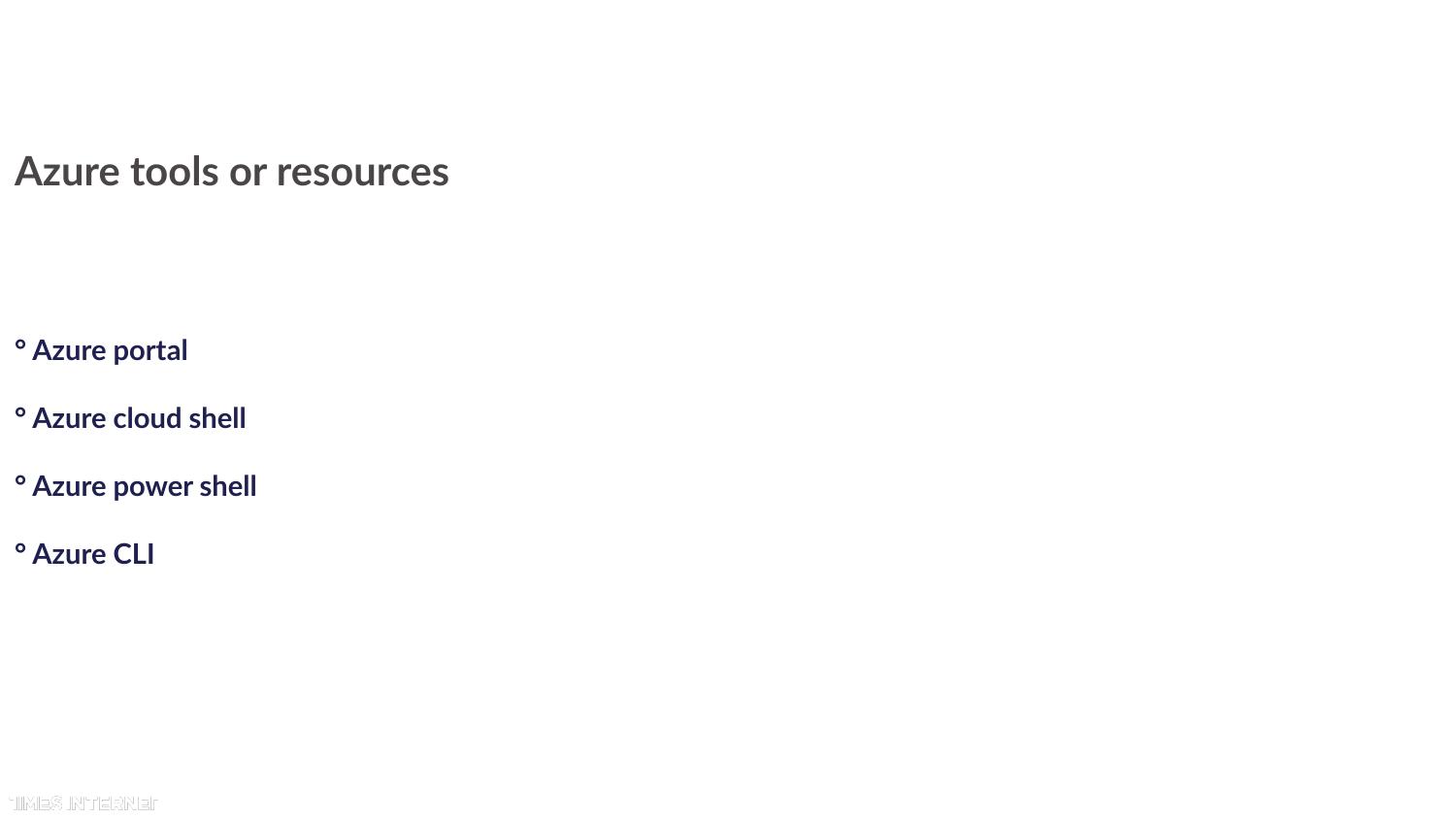

# Azure tools or resources
° Azure portal

° Azure cloud shell

° Azure power shell

° Azure CLI